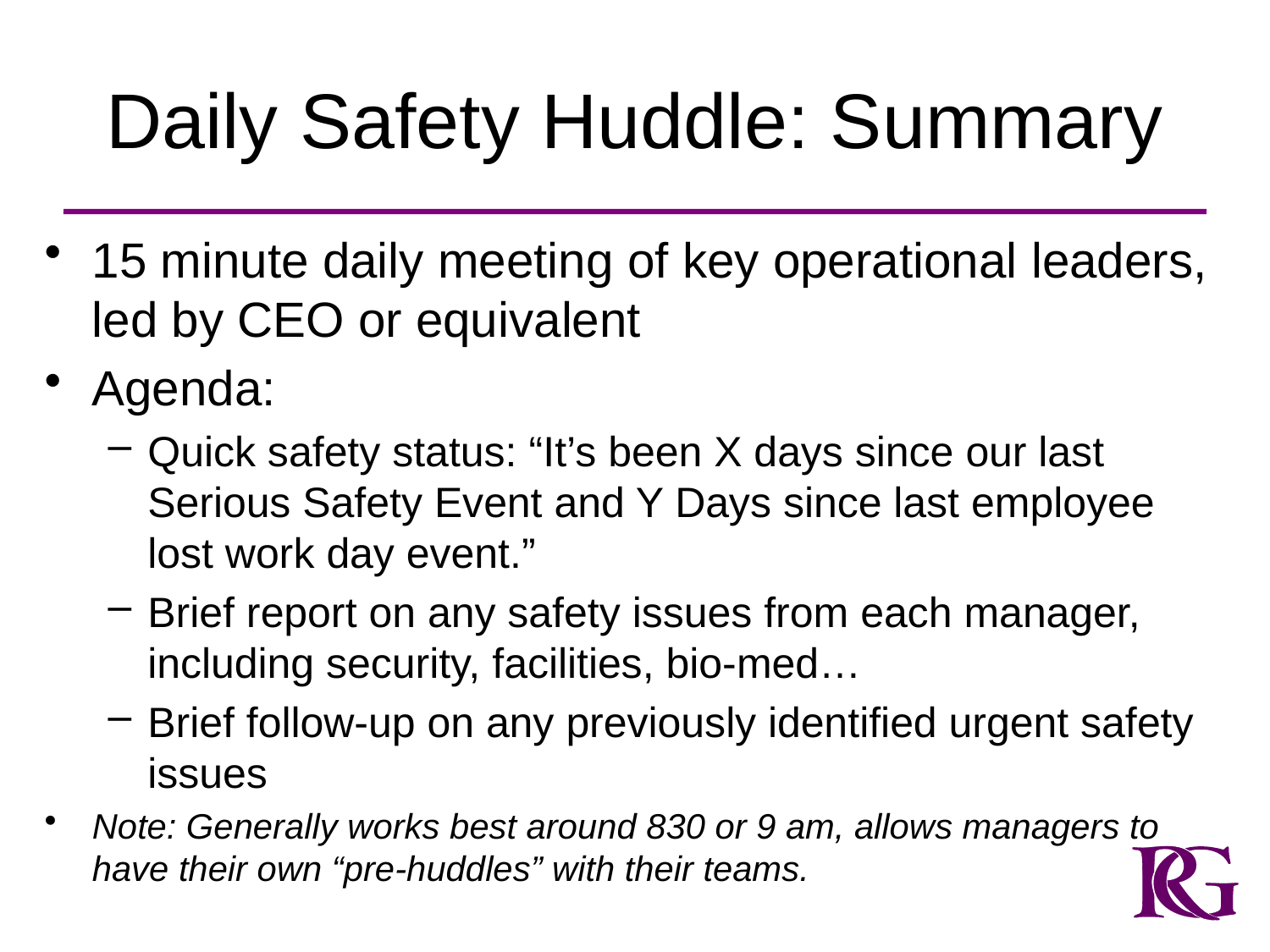

# Daily Safety Huddle: Summary
15 minute daily meeting of key operational leaders, led by CEO or equivalent
Agenda:
Quick safety status: “It’s been X days since our last Serious Safety Event and Y Days since last employee lost work day event.”
Brief report on any safety issues from each manager, including security, facilities, bio-med…
Brief follow-up on any previously identified urgent safety issues
Note: Generally works best around 830 or 9 am, allows managers to have their own “pre-huddles” with their teams.